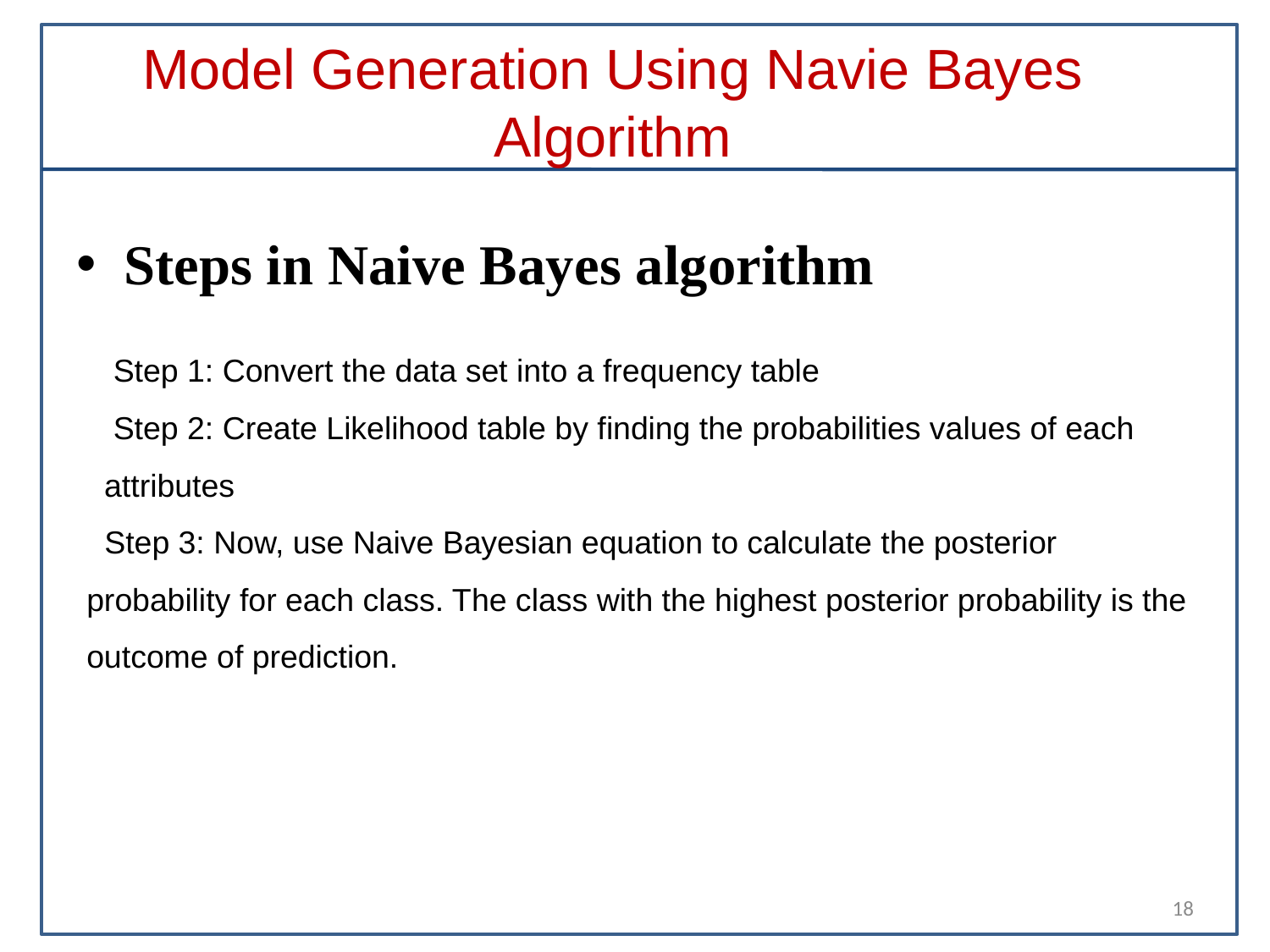

# Model Generation Using Navie Bayes Algorithm

   Step 1: Convert the data set into a frequency table
   Step 2: Create Likelihood table by finding the probabilities values of each         attributes
  Step 3: Now, use Naive Bayesian equation to calculate the posterior probability for each class. The class with the highest posterior probability is the outcome of prediction.
Steps in Naive Bayes algorithm
18